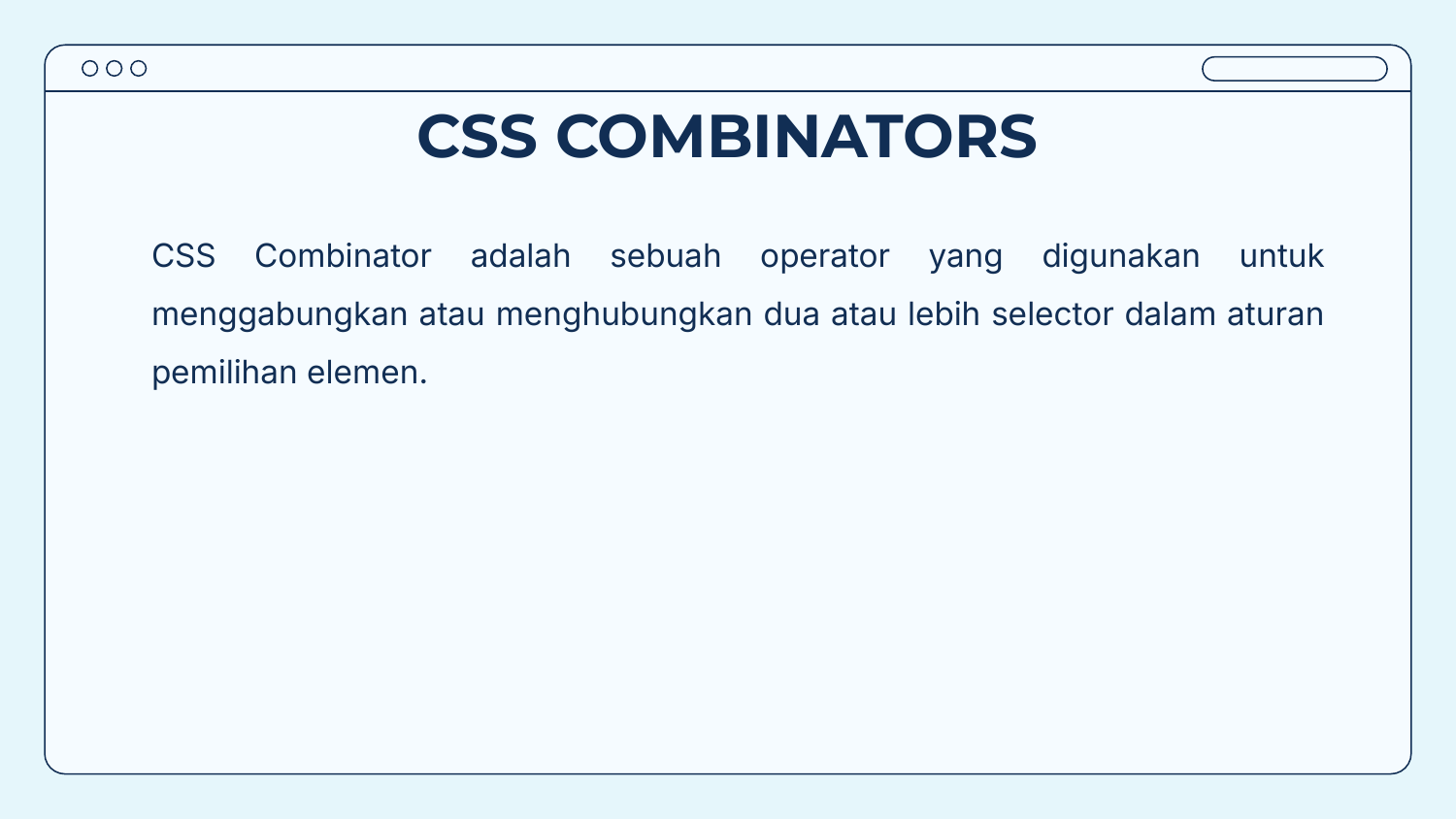

# CSS COMBINATORS
CSS Combinator adalah sebuah operator yang digunakan untuk menggabungkan atau menghubungkan dua atau lebih selector dalam aturan pemilihan elemen.